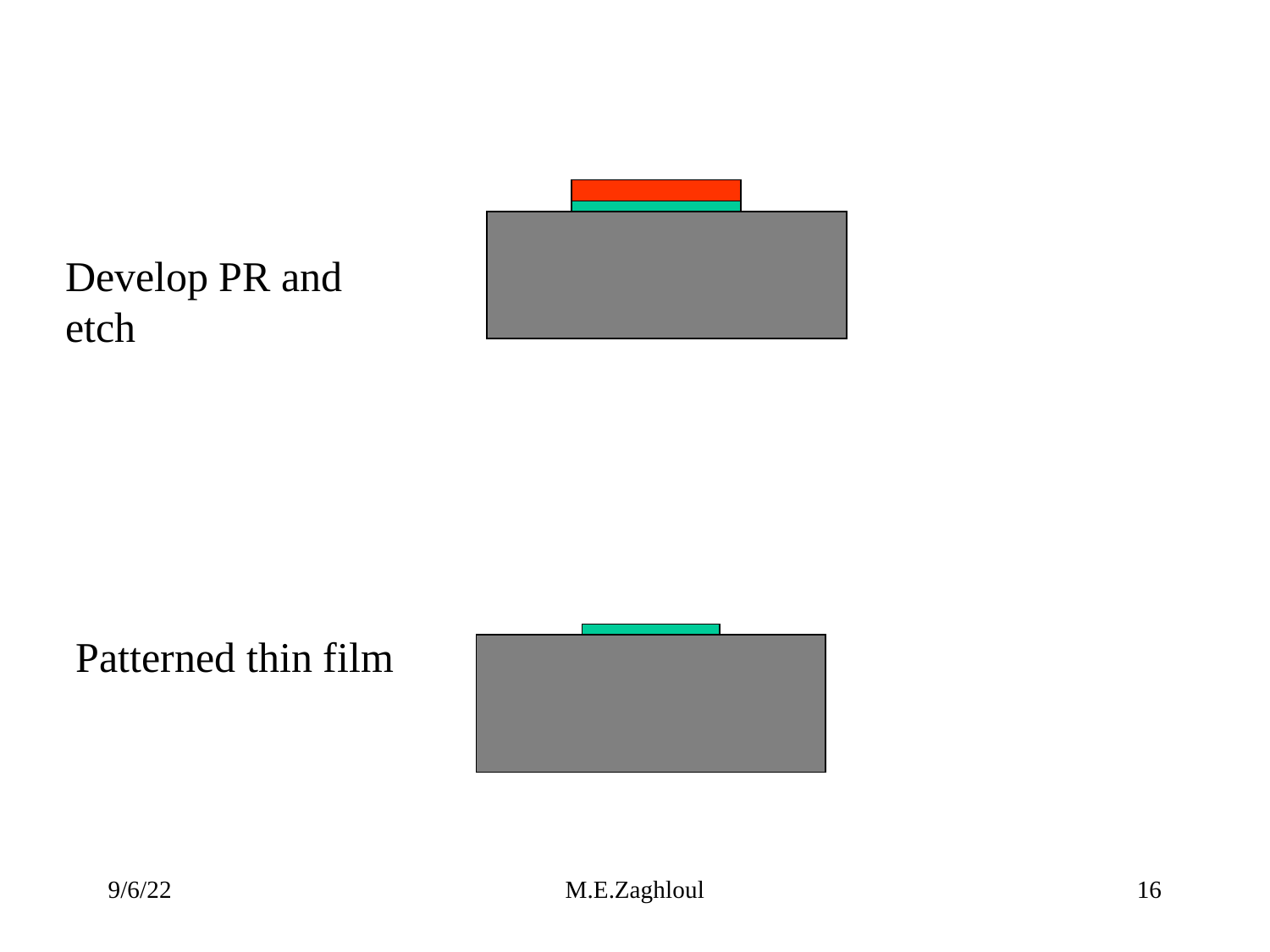

Develop PR and etch
Patterned thin film

9/6/22
M.E.Zaghloul
16